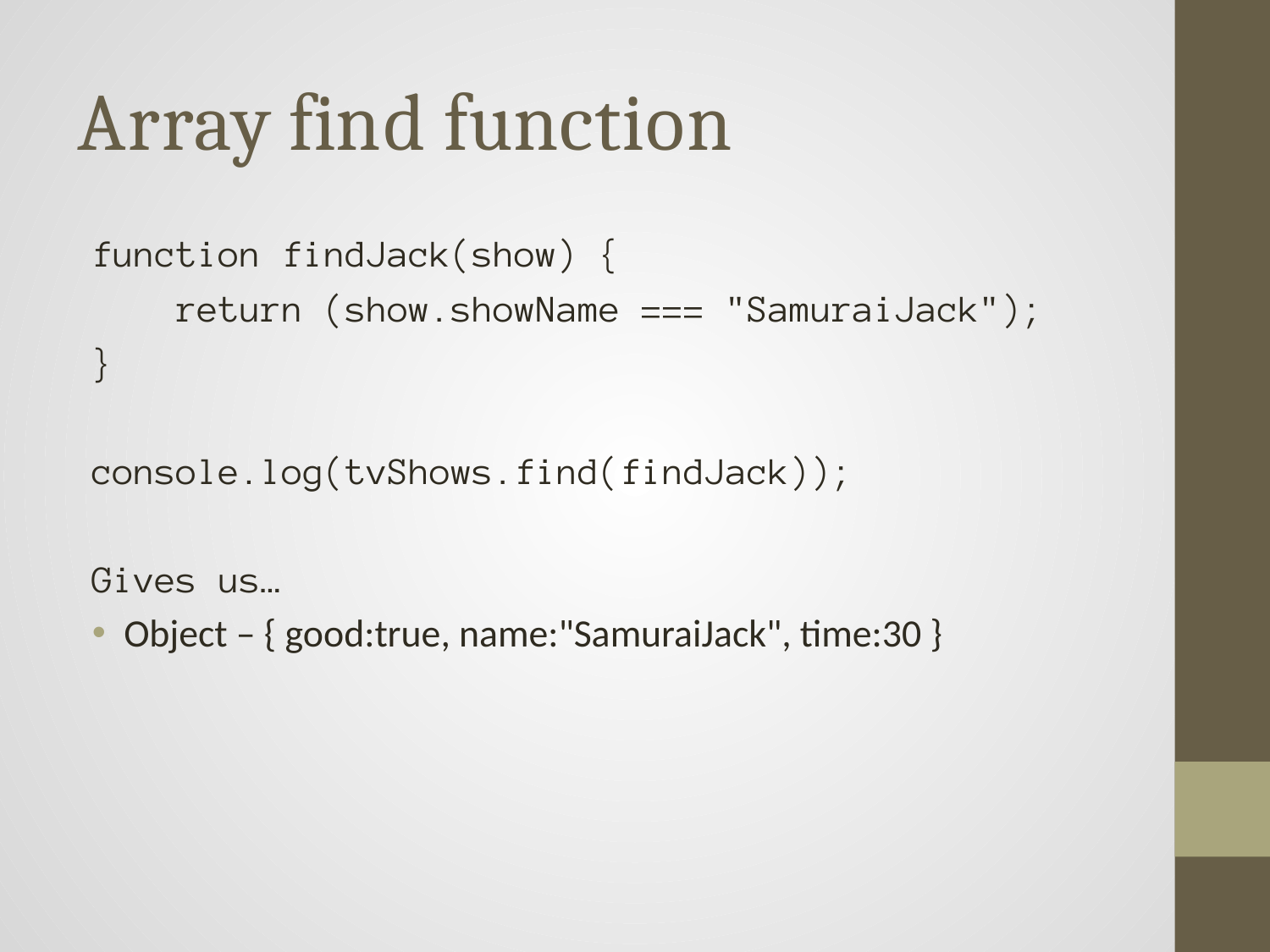

# Array find function
function findJack(show) {
    return (show.showName === "SamuraiJack");
}

console.log(tvShows.find(findJack));

Gives us…
Object – { good:true, name:"SamuraiJack", time:30 }